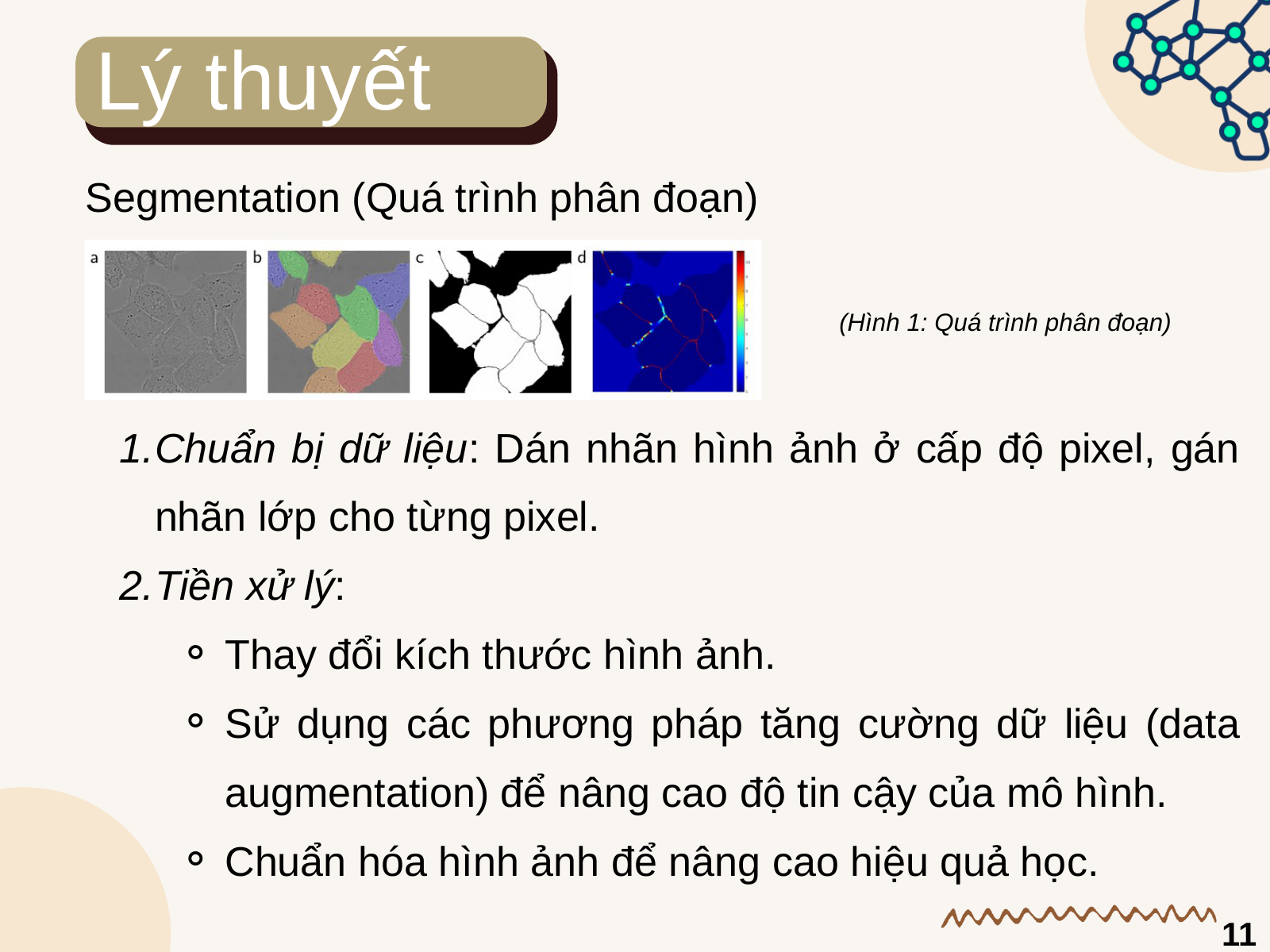

Lý thuyết
Segmentation (Quá trình phân đoạn)

(Hình 1: Quá trình phân đoạn)
Chuẩn bị dữ liệu: Dán nhãn hình ảnh ở cấp độ pixel, gán nhãn lớp cho từng pixel.
Tiền xử lý:
Thay đổi kích thước hình ảnh.
Sử dụng các phương pháp tăng cường dữ liệu (data augmentation) để nâng cao độ tin cậy của mô hình.
Chuẩn hóa hình ảnh để nâng cao hiệu quả học.

11